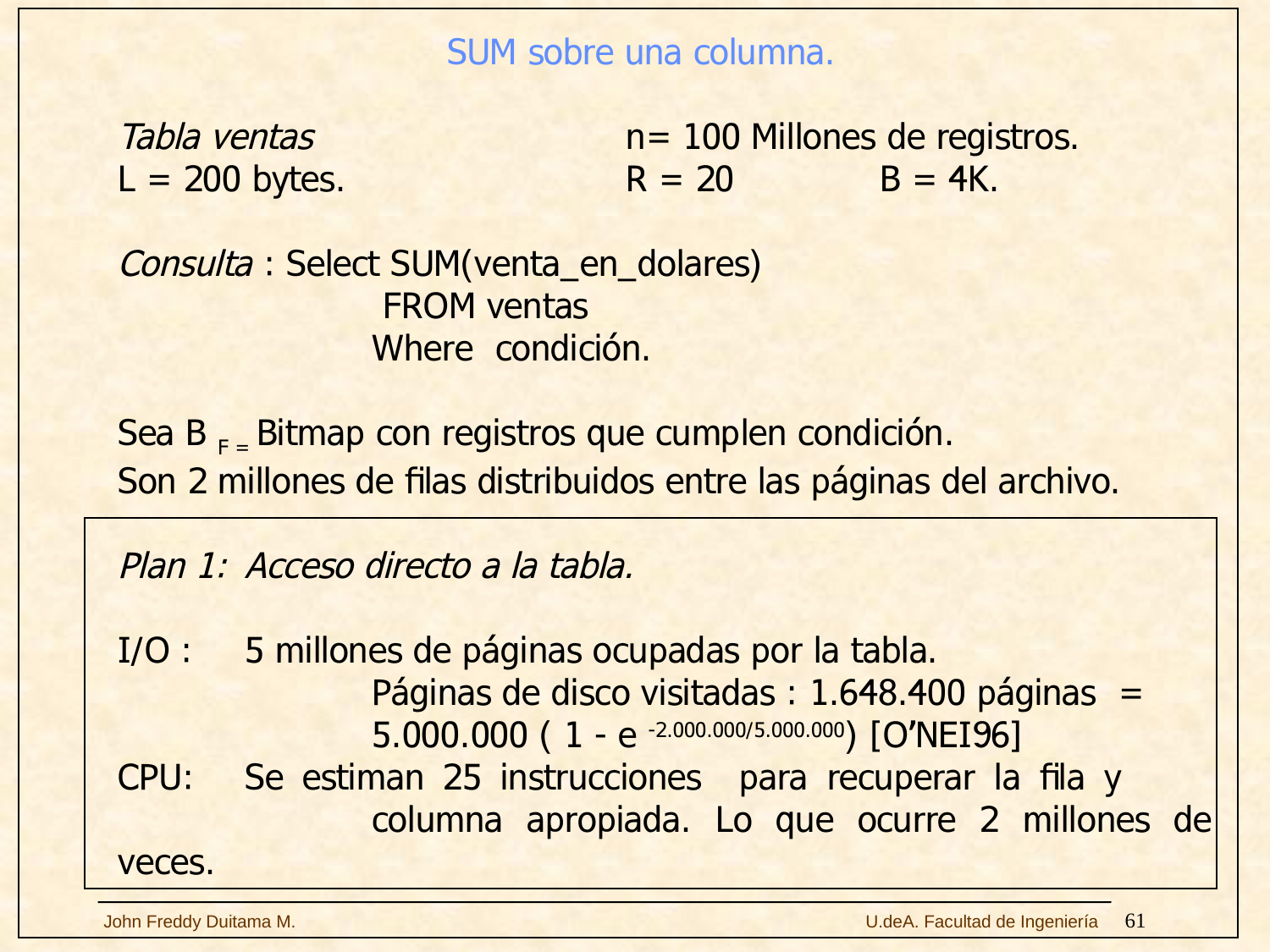

SUM sobre una columna.

	Tabla ventas 			n= 100 Millones de registros.
	L = 200 bytes.			R = 20		B = 4K.

	Consulta : Select SUM(venta_en_dolares)
			 FROM ventas
			Where  condición.

	Sea B F = Bitmap con registros que cumplen condición.
	Son 2 millones de filas distribuidos entre las páginas del archivo.

	Plan 1:	Acceso directo a la tabla.

	I/O :	5 millones de páginas ocupadas por la tabla.
			Páginas de disco visitadas : 1.648.400 páginas  =
			5.000.000 ( 1 - e -2.000.000/5.000.000) [O’NEI96]
	CPU:	Se estiman 25 instrucciones  para recuperar la fila y 			columna apropiada. Lo que ocurre 2 millones de veces.